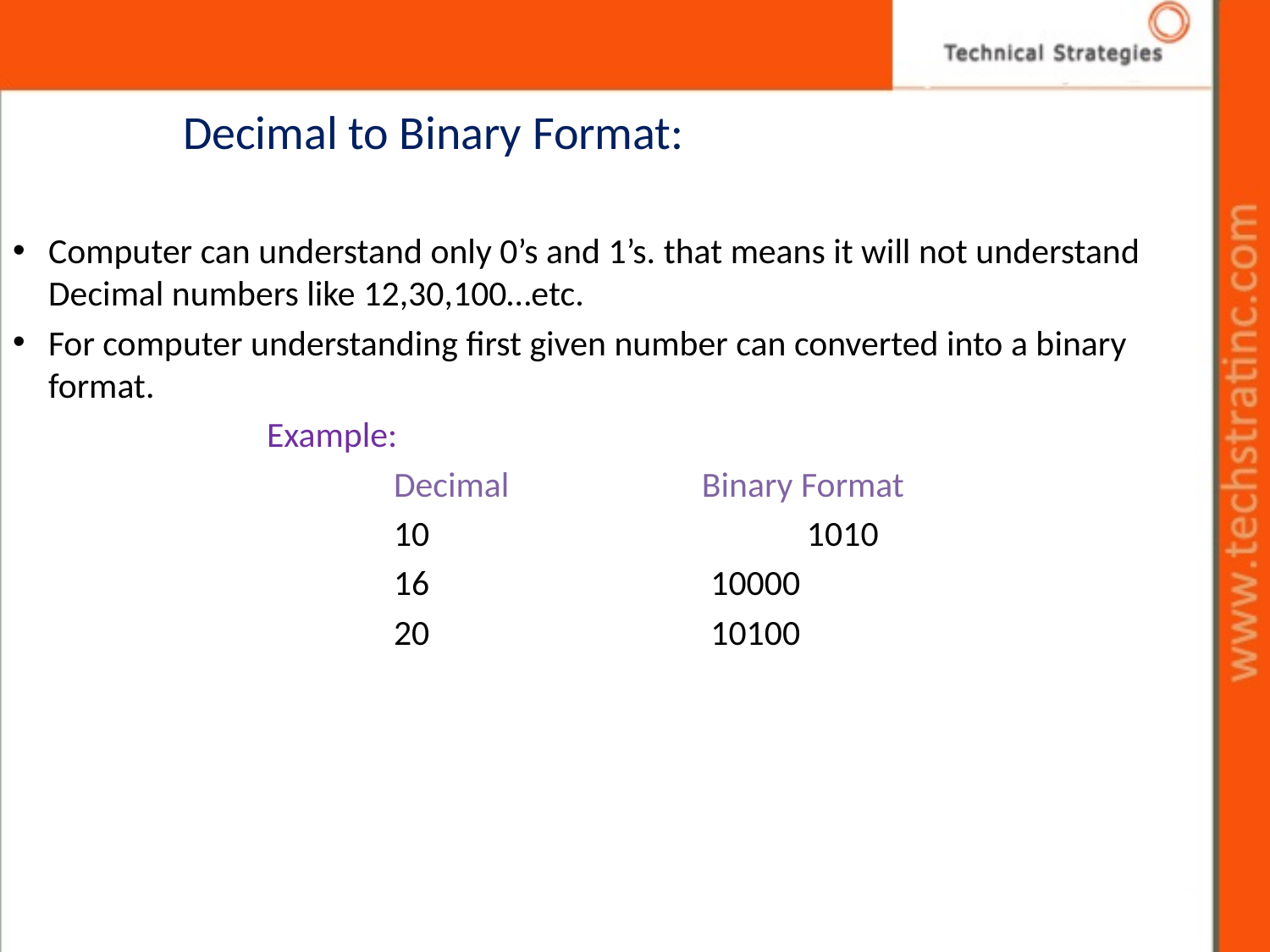

# Decimal to Binary Format:
Computer can understand only 0’s and 1’s. that means it will not understand Decimal numbers like 12,30,100…etc.
For computer understanding first given number can converted into a binary format.
		Example:
			Decimal                        Binary Format
			10			    1010
			16                                   10000
			20                                   10100